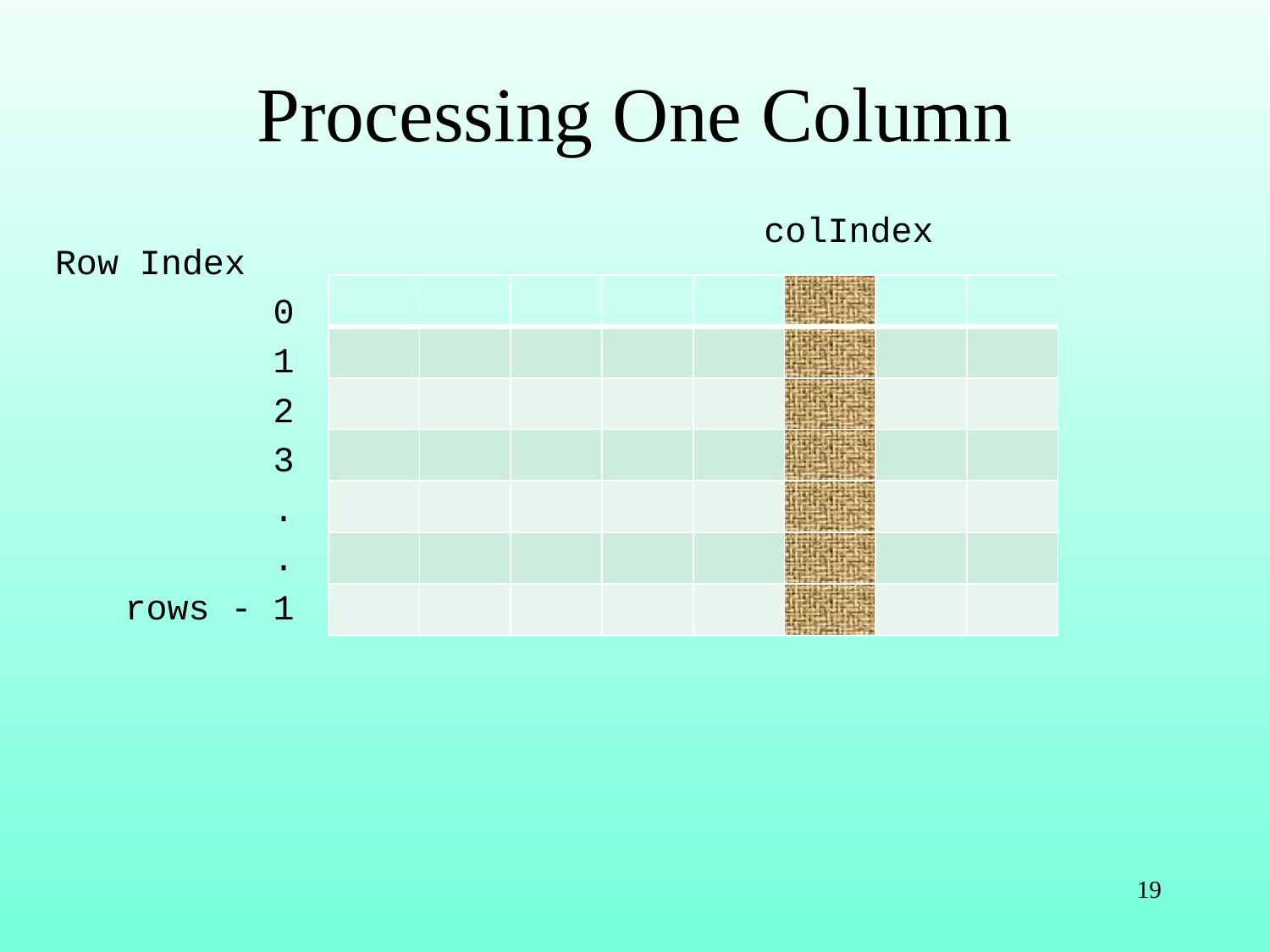

# Processing One Column
colIndex
Row Index
0
1
2
3
.
.
rows - 1
|  |  |  |  |  |  |  |  |
| --- | --- | --- | --- | --- | --- | --- | --- |
|  |  |  |  |  |  |  |  |
|  |  |  |  |  |  |  |  |
|  |  |  |  |  |  |  |  |
|  |  |  |  |  |  |  |  |
|  |  |  |  |  |  |  |  |
|  |  |  |  |  |  |  |  |
19